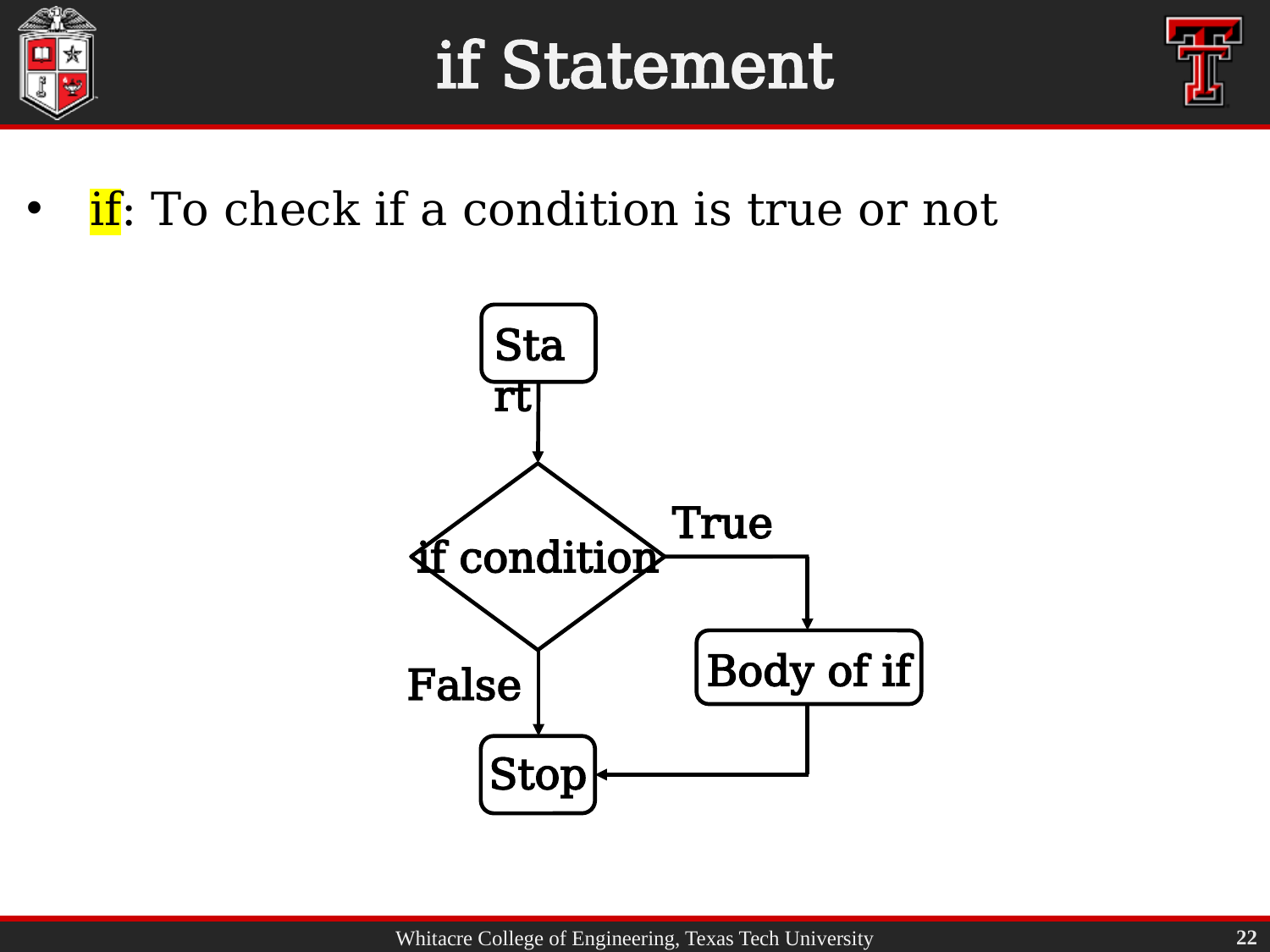

# if Statement
if: To check if a condition is true or not

Start

if condition
True

Body of if
False

Stop
22